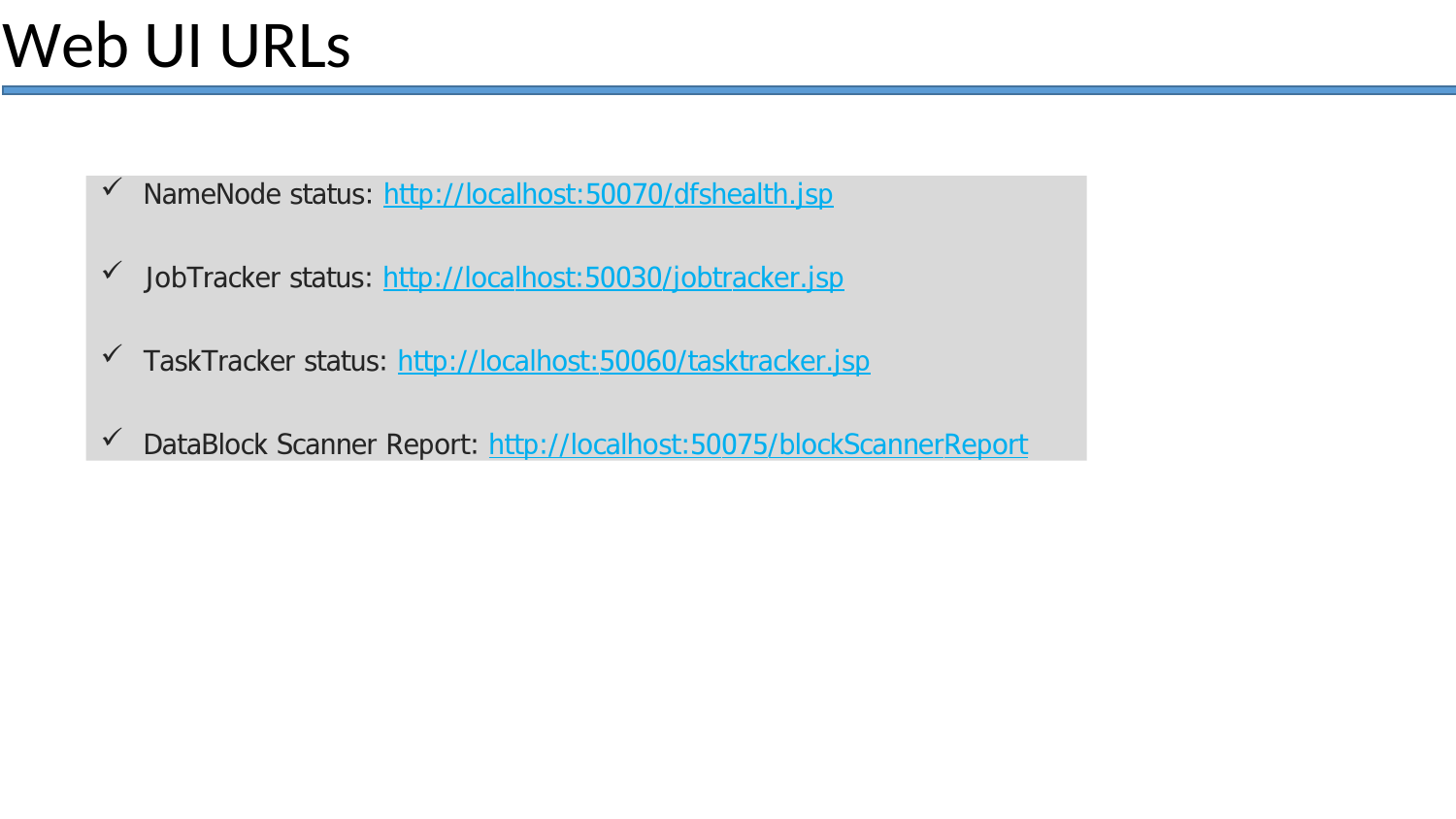

# Web UI URLs

NameNode status: http://localhost:50070/dfshealth.jsp

JobTracker status: http://localhost:50030/jobtracker.jsp

TaskTracker status: http://localhost:50060/tasktracker.jsp

DataBlock Scanner Report: http://localhost:50075/blockScannerReport